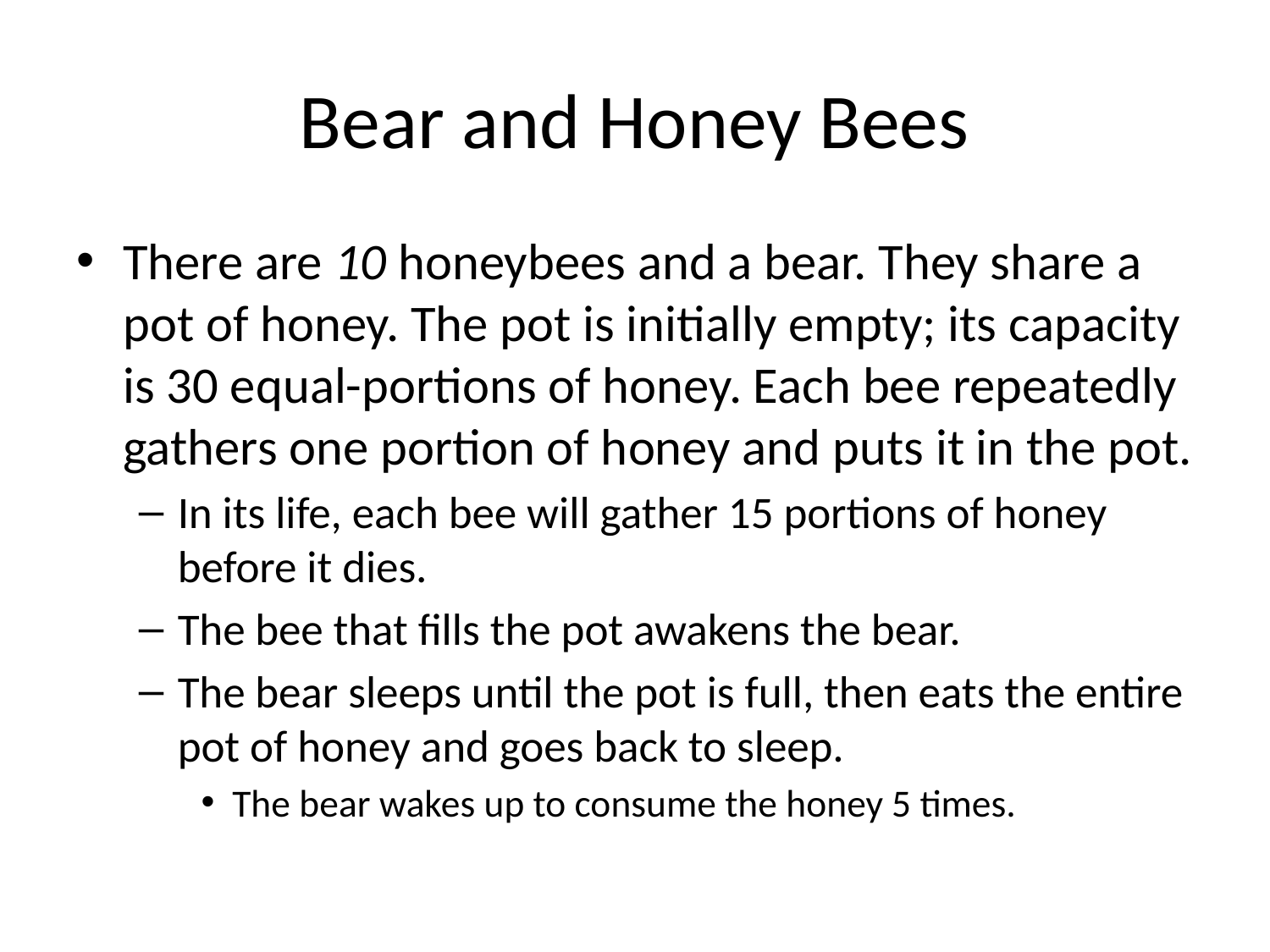

# Bear and Honey Bees
There are 10 honeybees and a bear. They share a pot of honey. The pot is initially empty; its capacity is 30 equal-portions of honey. Each bee repeatedly gathers one portion of honey and puts it in the pot.
In its life, each bee will gather 15 portions of honey before it dies.
The bee that fills the pot awakens the bear.
The bear sleeps until the pot is full, then eats the entire pot of honey and goes back to sleep.
The bear wakes up to consume the honey 5 times.